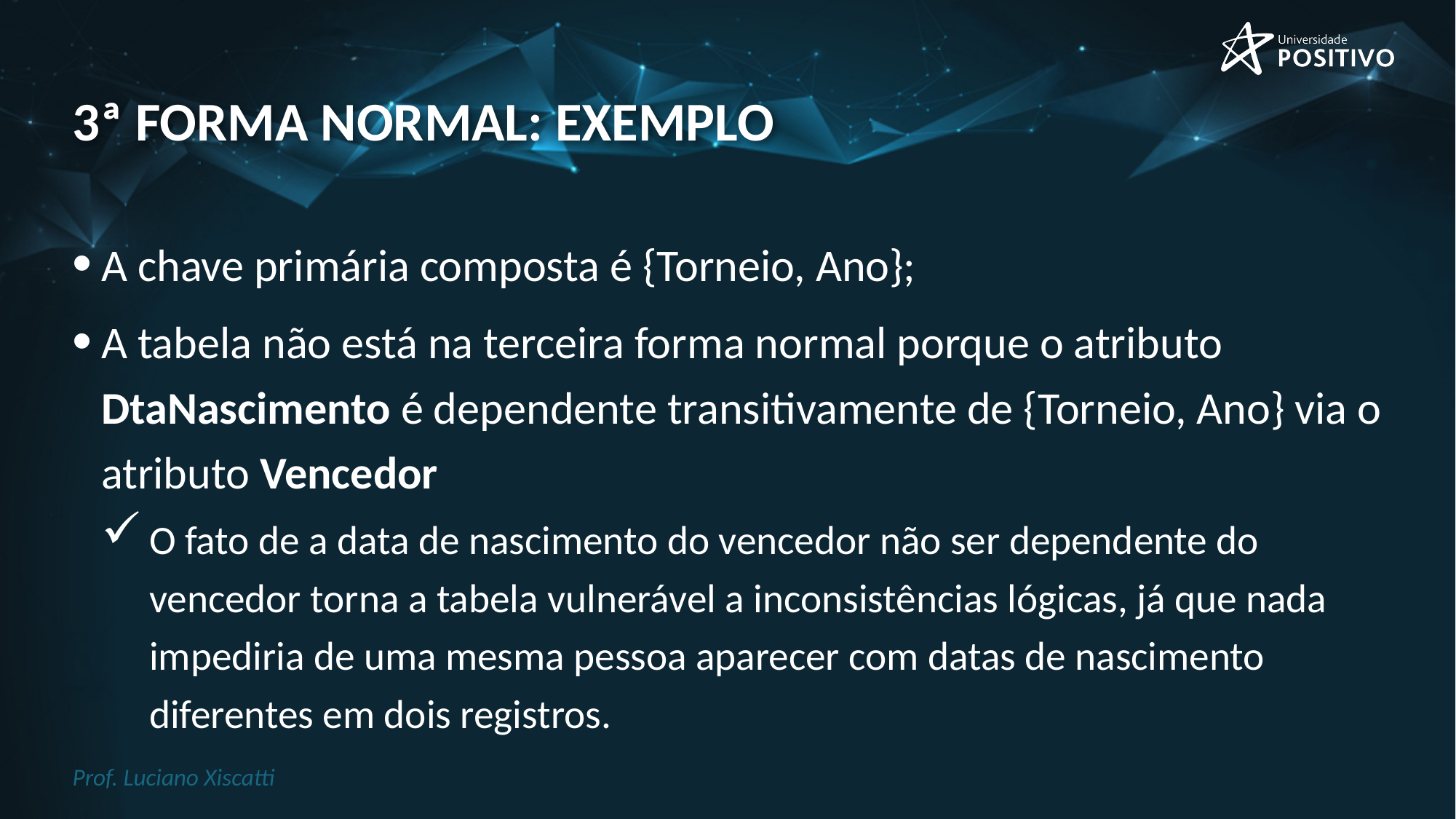

# 3ª forma normal: exemplo
A chave primária composta é {Torneio, Ano};
A tabela não está na terceira forma normal porque o atributo DtaNascimento é dependente transitivamente de {Torneio, Ano} via o atributo Vencedor
O fato de a data de nascimento do vencedor não ser dependente do vencedor torna a tabela vulnerável a inconsistências lógicas, já que nada impediria de uma mesma pessoa aparecer com datas de nascimento diferentes em dois registros.